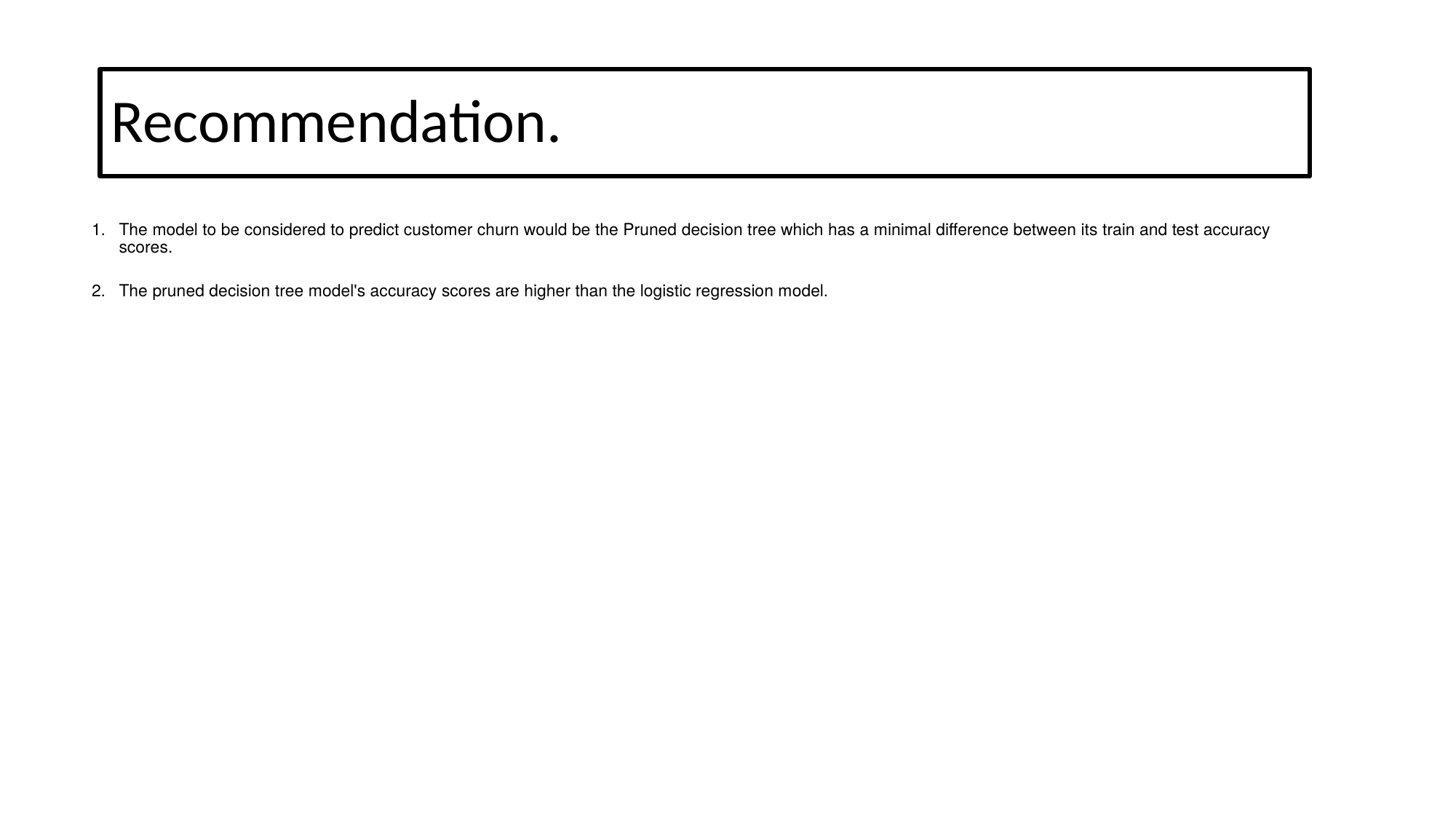

# Recommendation.

The model to be considered to predict customer churn would be the Pruned decision tree which has a minimal difference between its train and test accuracy scores.
The pruned decision tree model's accuracy scores are higher than the logistic regression model.